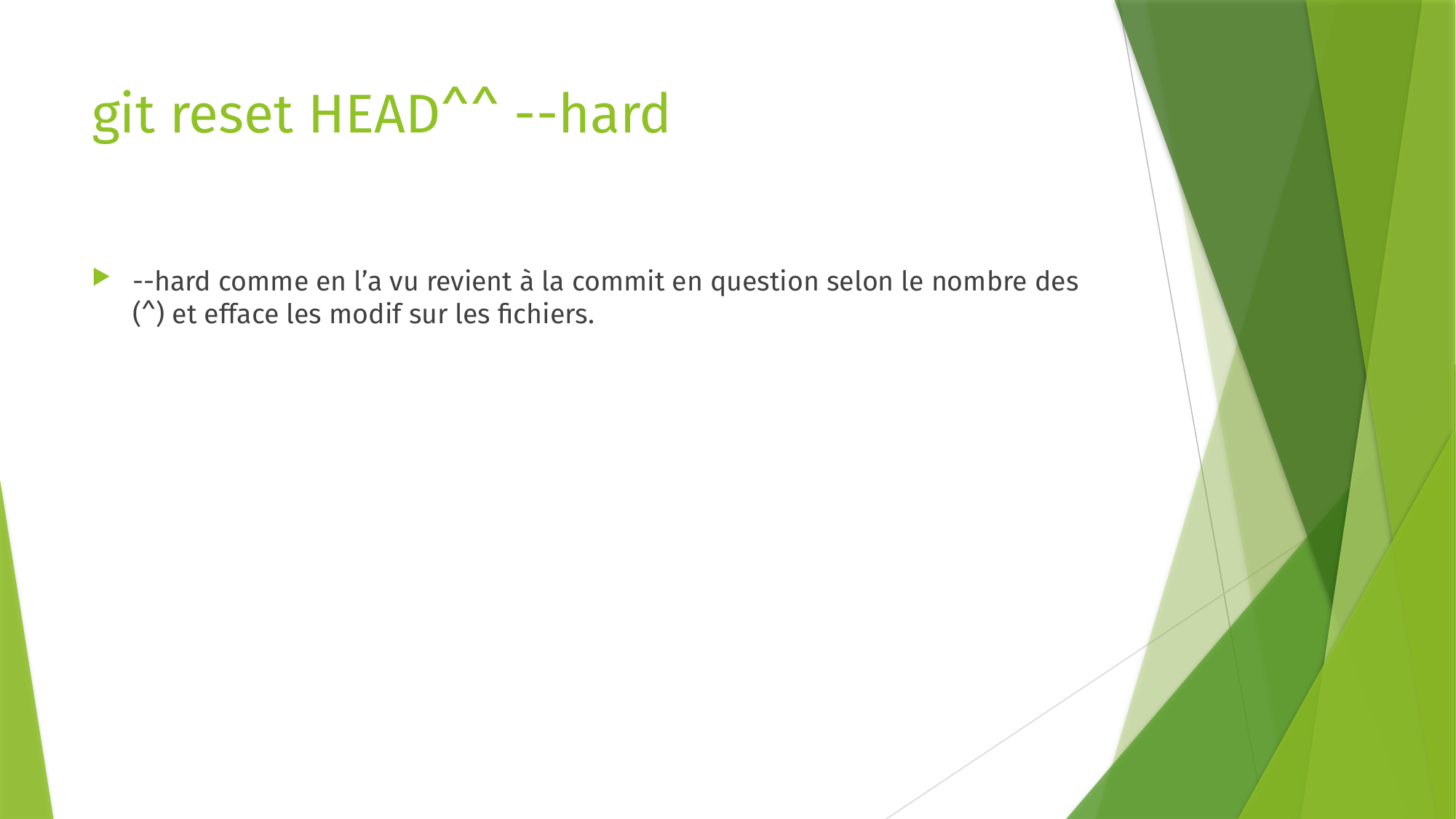

# git reset HEAD^^ --hard
--hard comme en l’a vu revient à la commit en question selon le nombre des (^) et efface les modif sur les fichiers.